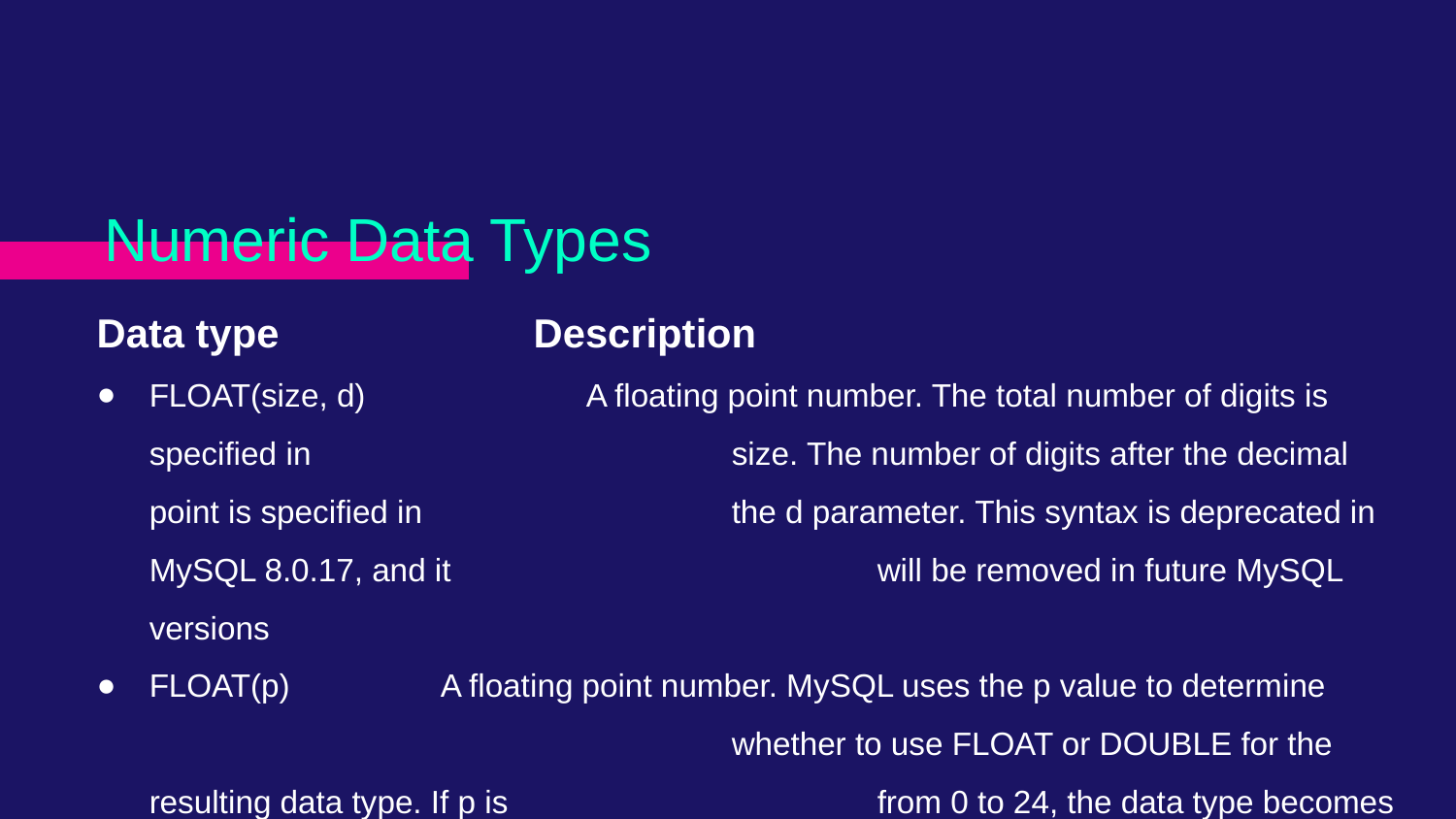

# Numeric Data Types
Data type		Description
FLOAT(size, d)		A floating point number. The total number of digits is specified in 			size. The number of digits after the decimal point is specified in 			the d parameter. This syntax is deprecated in MySQL 8.0.17, and it 			will be removed in future MySQL versions
FLOAT(p)		A floating point number. MySQL uses the p value to determine 				whether to use FLOAT or DOUBLE for the resulting data type. If p is 			from 0 to 24, the data type becomes FLOAT(). If p is from 25 to 53, 			the data type becomes DOUBLE()